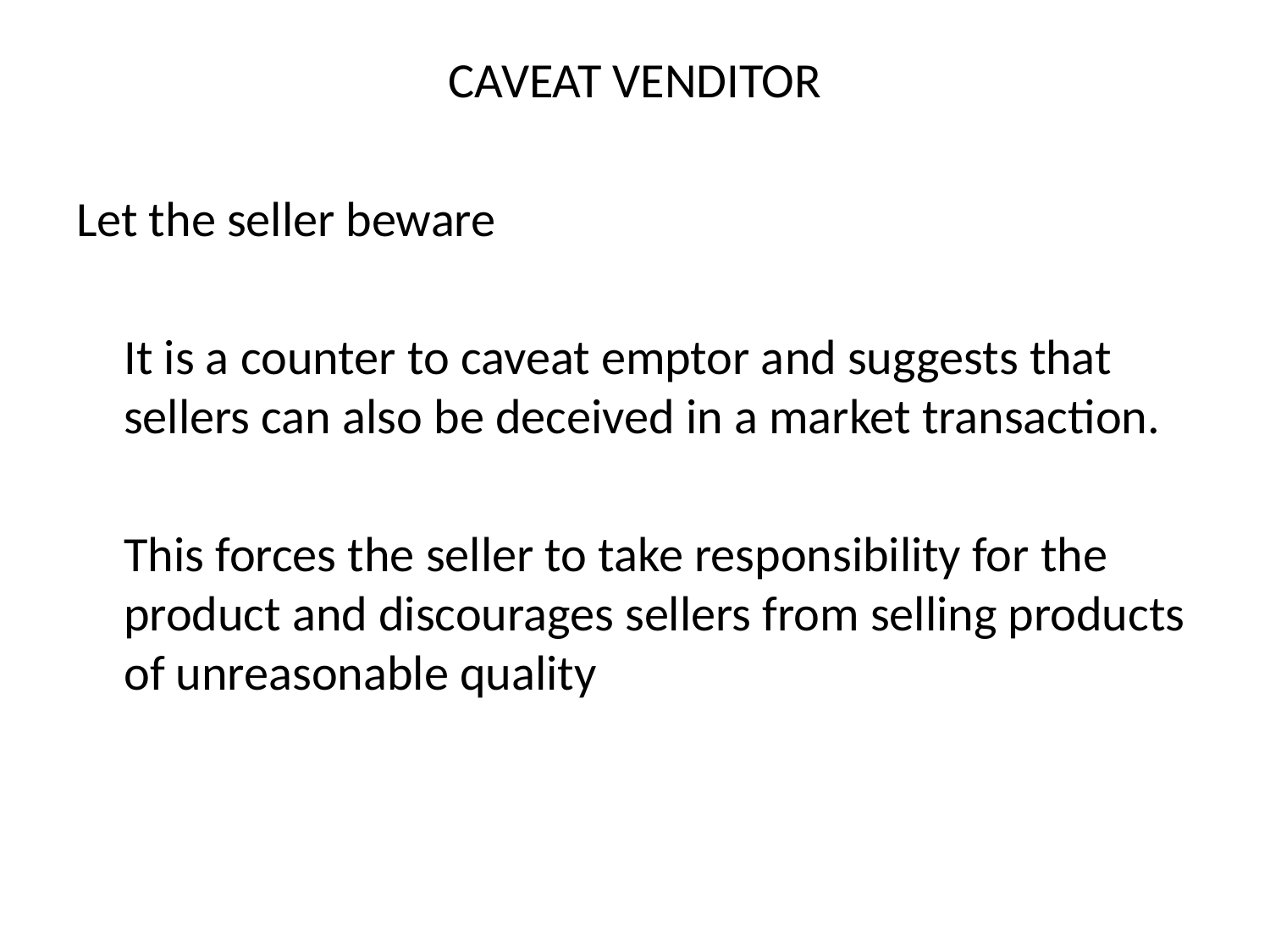

CAVEAT VENDITOR

Let the seller beware

	It is a counter to caveat emptor and suggests that sellers can also be deceived in a market transaction.

	This forces the seller to take responsibility for the product and discourages sellers from selling products of unreasonable quality